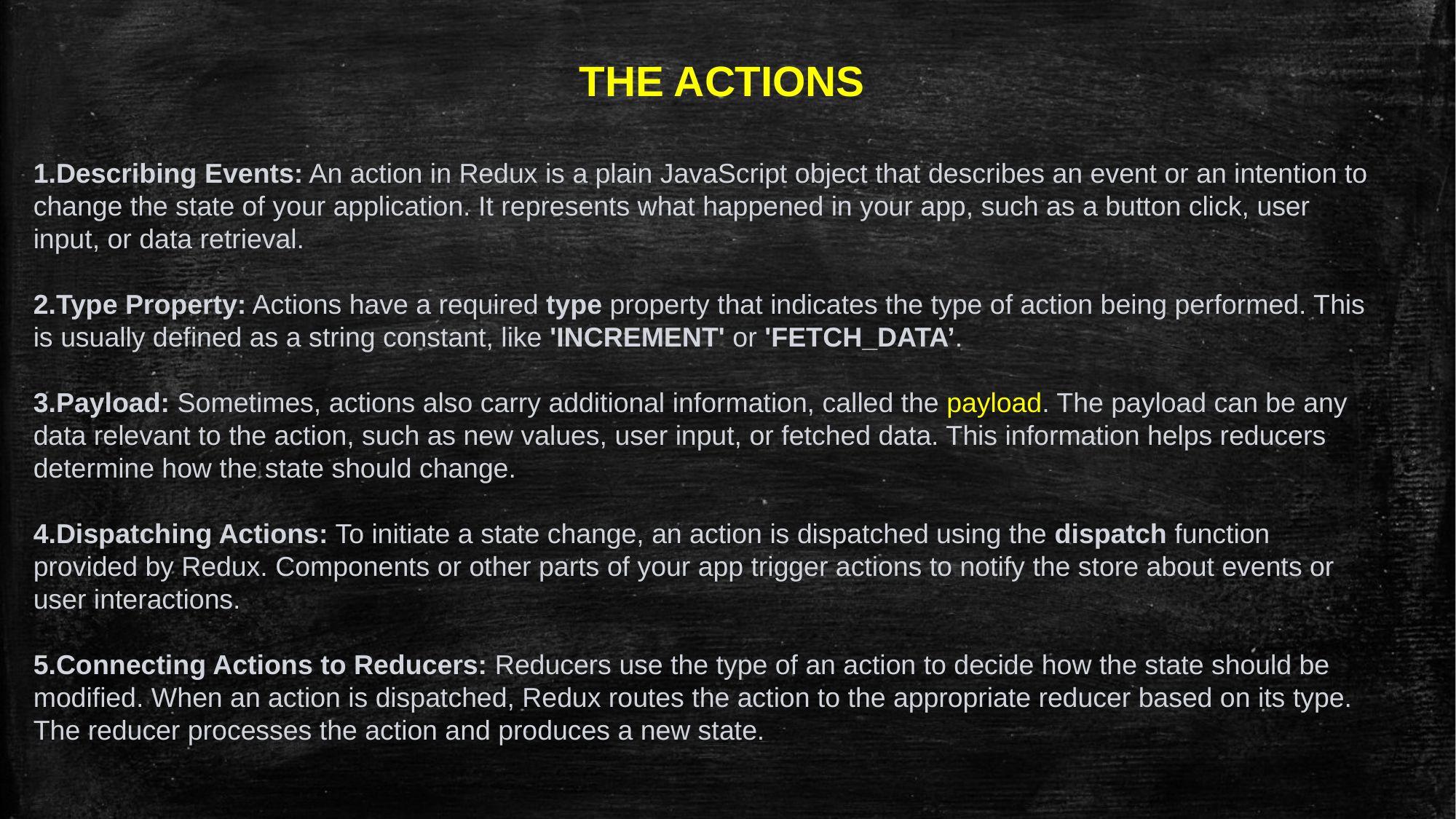

THE ACTIONS

Describing Events: An action in Redux is a plain JavaScript object that describes an event or an intention to change the state of your application. It represents what happened in your app, such as a button click, user input, or data retrieval.

Type Property: Actions have a required type property that indicates the type of action being performed. This is usually defined as a string constant, like 'INCREMENT' or 'FETCH_DATA’.

Payload: Sometimes, actions also carry additional information, called the payload. The payload can be any data relevant to the action, such as new values, user input, or fetched data. This information helps reducers determine how the state should change.

Dispatching Actions: To initiate a state change, an action is dispatched using the dispatch function provided by Redux. Components or other parts of your app trigger actions to notify the store about events or user interactions.

Connecting Actions to Reducers: Reducers use the type of an action to decide how the state should be modified. When an action is dispatched, Redux routes the action to the appropriate reducer based on its type. The reducer processes the action and produces a new state.